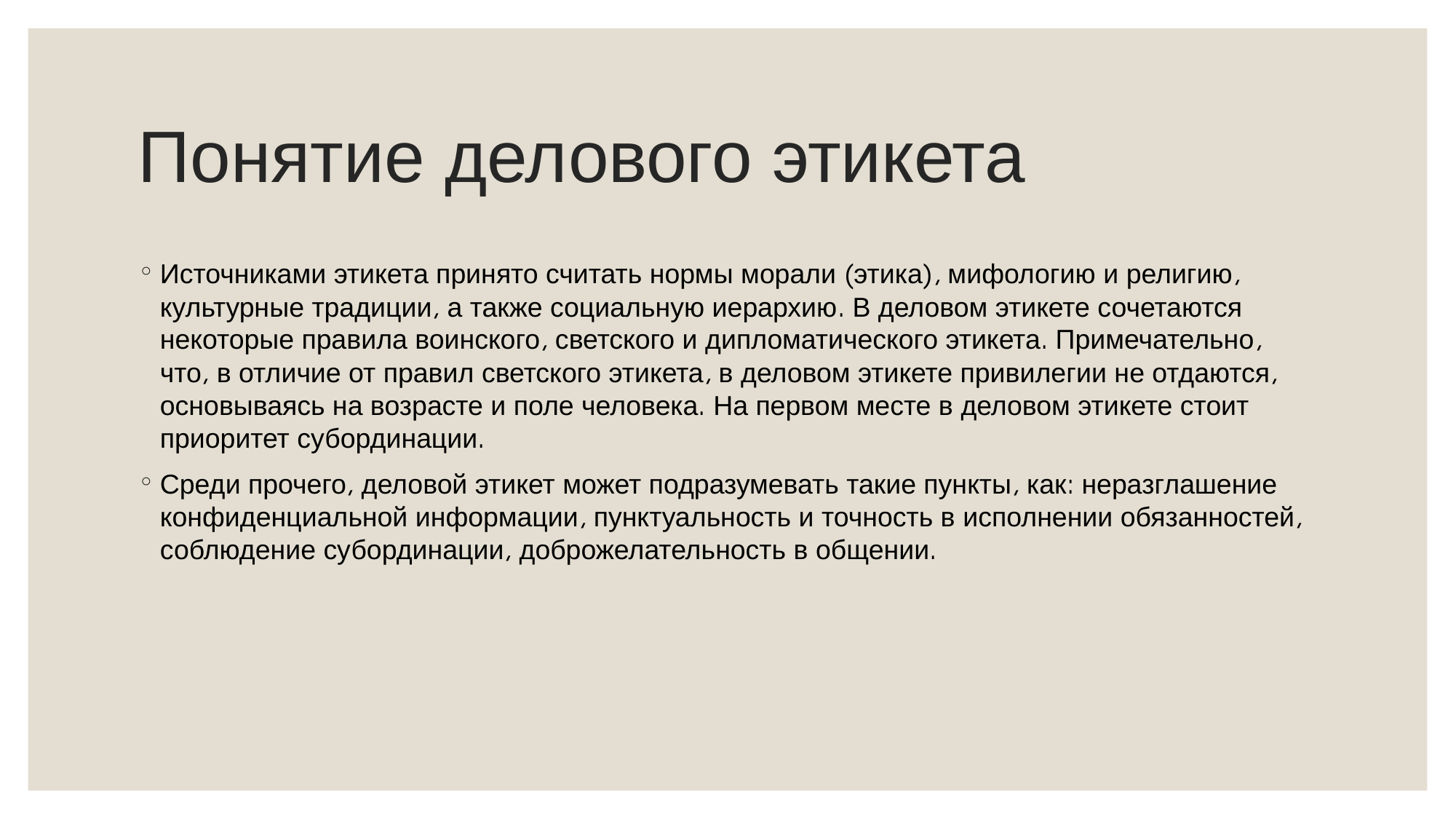

# Понятие делового этикета
Источниками этикета принято считать нормы морали (этика), мифологию и религию, культурные традиции, а также социальную иерархию. В деловом этикете сочетаются некоторые правила воинского, светского и дипломатического этикета. Примечательно, что, в отличие от правил светского этикета, в деловом этикете привилегии не отдаются, основываясь на возрасте и поле человека. На первом месте в деловом этикете стоит приоритет субординации.
Среди прочего, деловой этикет может подразумевать такие пункты, как: неразглашение конфиденциальной информации, пунктуальность и точность в исполнении обязанностей, соблюдение субординации, доброжелательность в общении.